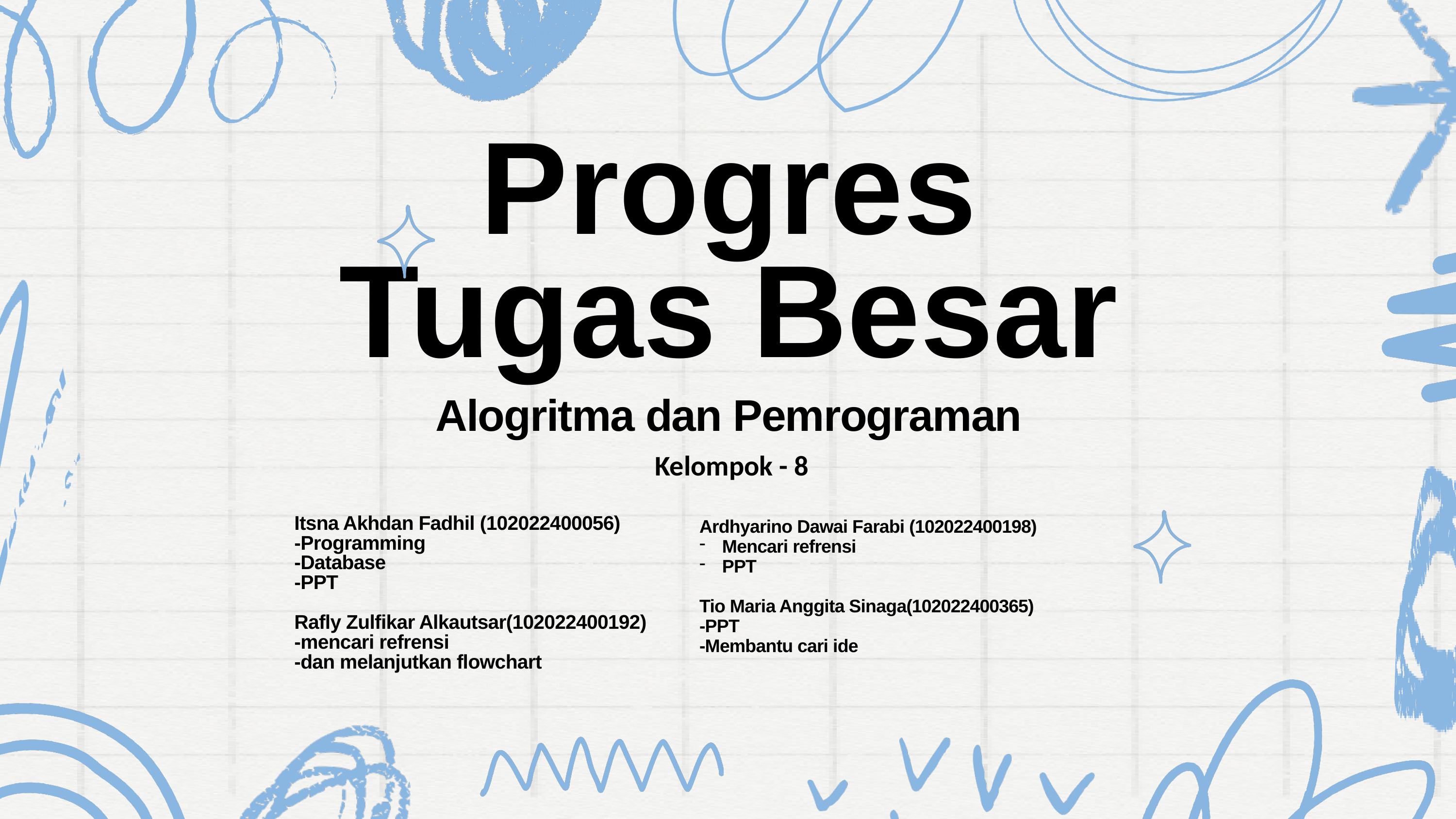

Progres Tugas Besar

Alogritma dan Pemrograman
Kelompok - 8

Itsna Akhdan Fadhil (102022400056)
-Programming
-Database
-PPT

Rafly Zulfikar Alkautsar(102022400192)
-mencari refrensi
-dan melanjutkan flowchart

Ardhyarino Dawai Farabi (102022400198)
Mencari refrensi
PPT

Tio Maria Anggita Sinaga(102022400365)
-PPT
-Membantu cari ide